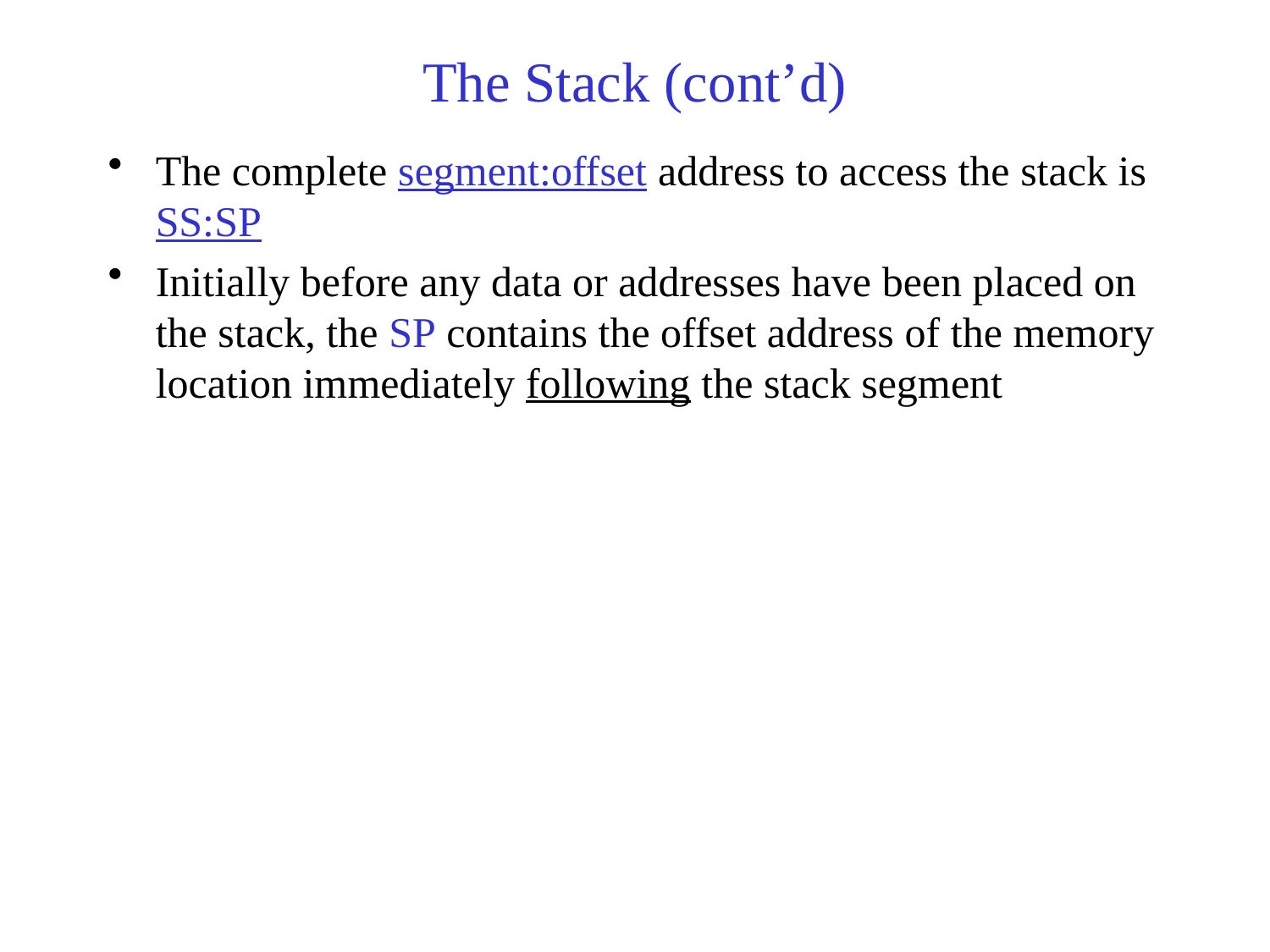

# The Stack (cont’d)
The complete segment:offset address to access the stack is SS:SP
Initially before any data or addresses have been placed on the stack, the SP contains the offset address of the memory location immediately following the stack segment